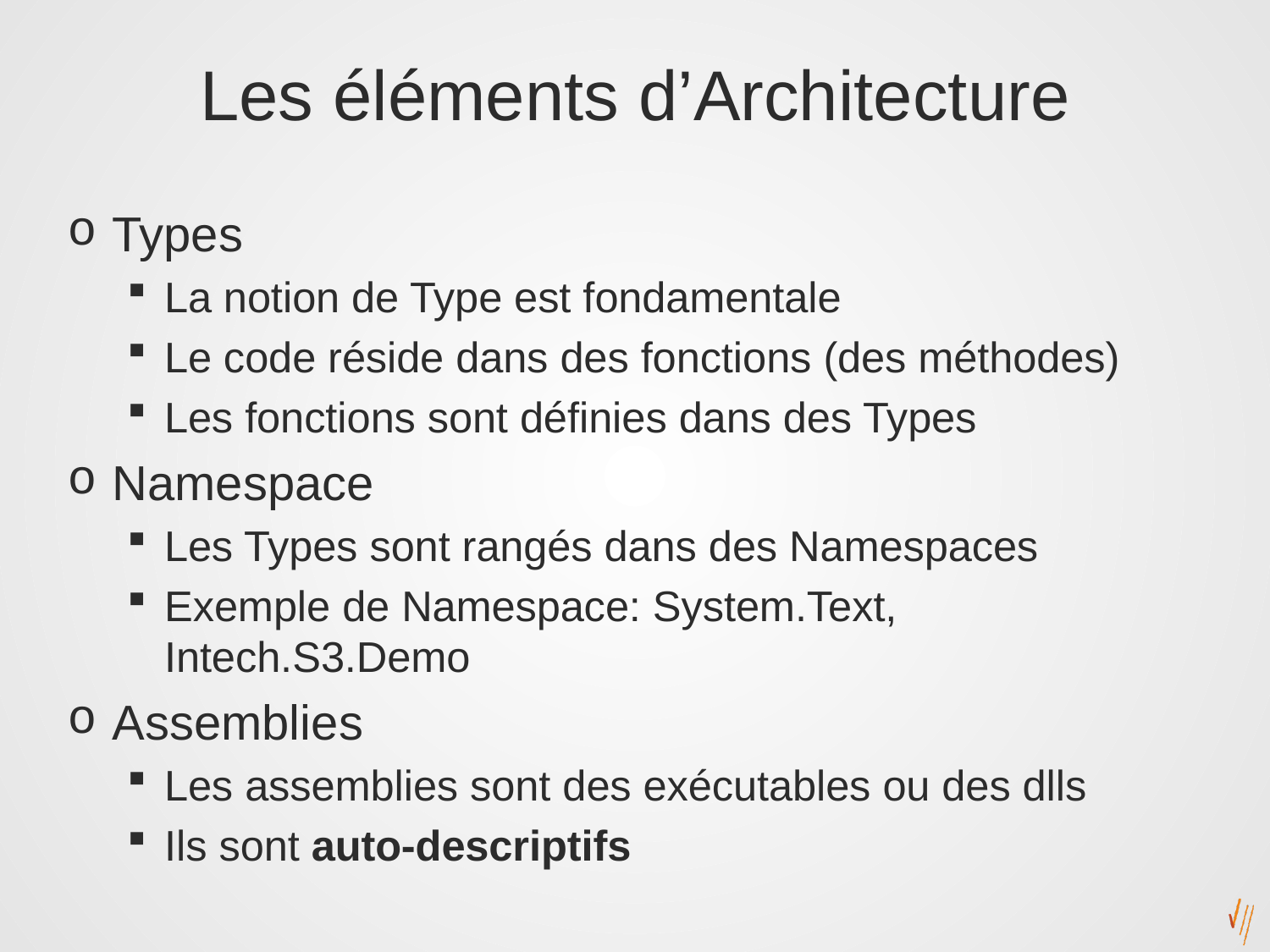

# Les éléments d’Architecture
Types
La notion de Type est fondamentale
Le code réside dans des fonctions (des méthodes)
Les fonctions sont définies dans des Types
Namespace
Les Types sont rangés dans des Namespaces
Exemple de Namespace: System.Text, Intech.S3.Demo
Assemblies
Les assemblies sont des exécutables ou des dlls
Ils sont auto-descriptifs